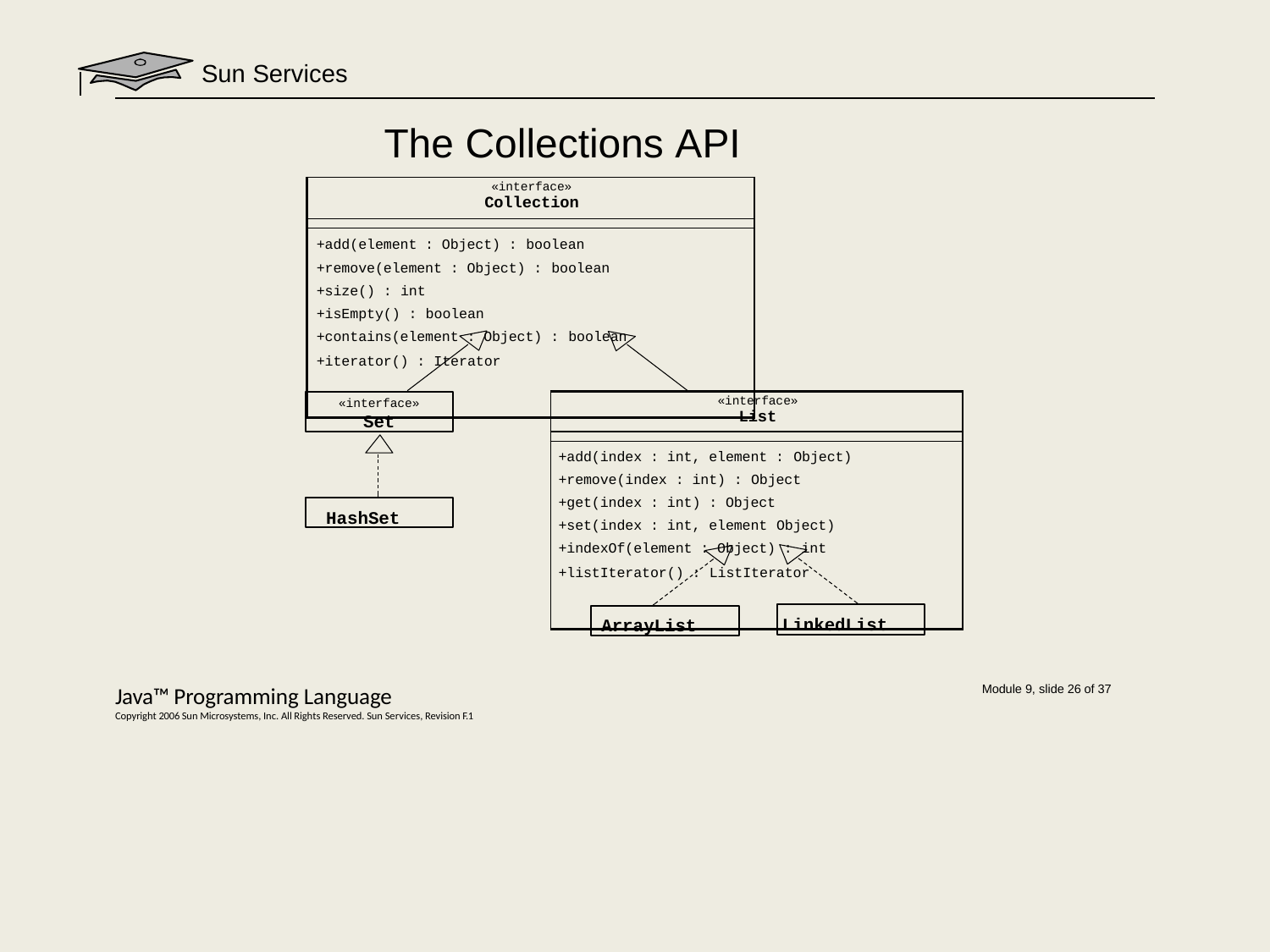

# Sun Services

The Collections API
| «interface» Collection |
| --- |
|  |
| +add(element : Object) : boolean +remove(element : Object) : boolean +size() : int +isEmpty() : boolean +contains(element : Object) : boolean +iterator() : Iterator |

| «interface» List |
| --- |
|  |
| +add(index : int, element : Object) +remove(index : int) : Object +get(index : int) : Object +set(index : int, element Object) +indexOf(element : Object) : int +listIterator() : ListIterator |
«interface»
Set

HashSet

LinkedList
ArrayList
Java™ Programming Language
Copyright 2006 Sun Microsystems, Inc. All Rights Reserved. Sun Services, Revision F.1
Module 9, slide 26 of 37